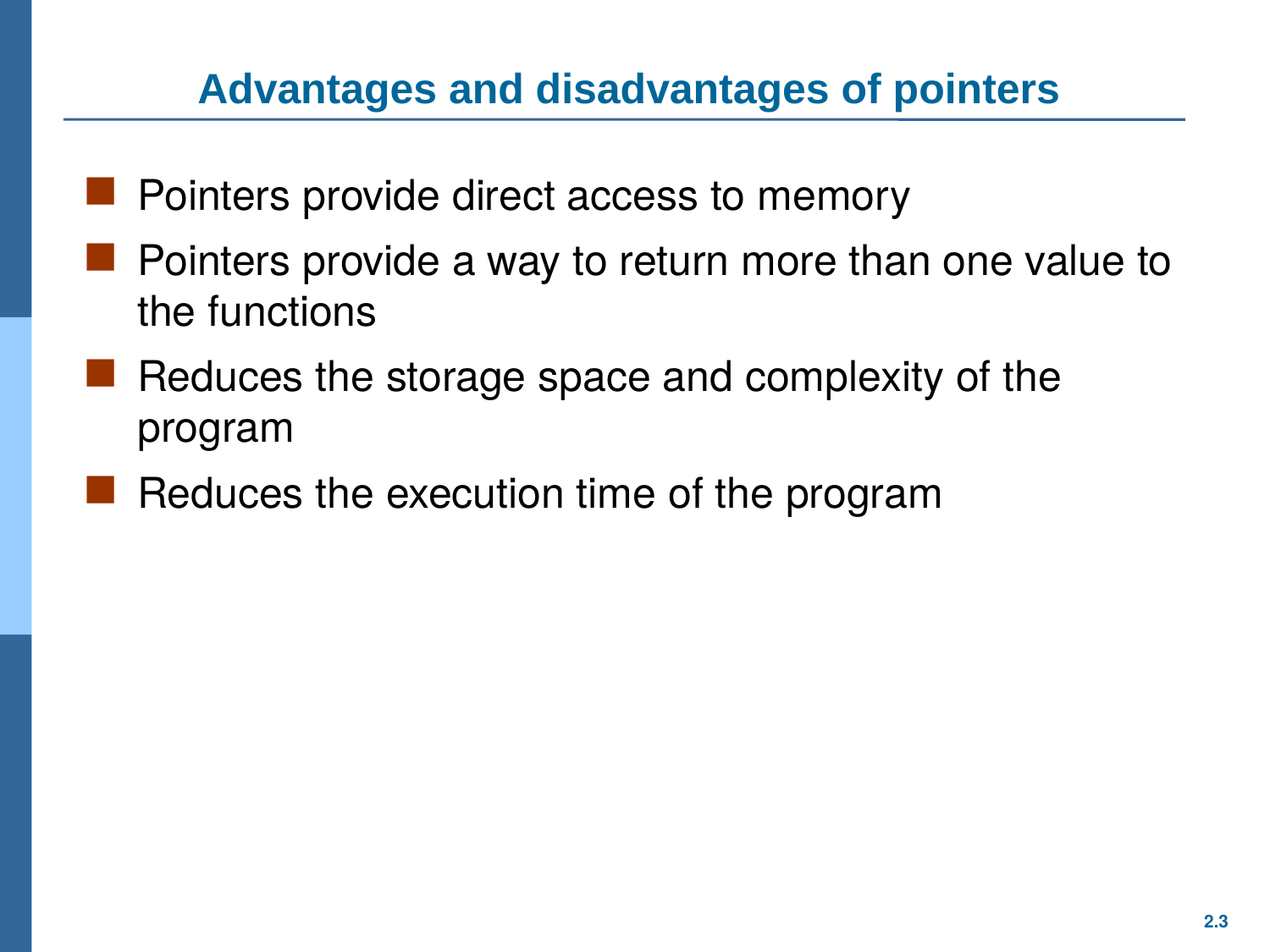

# Advantages and disadvantages of pointers
Pointers provide direct access to memory
Pointers provide a way to return more than one value to the functions
Reduces the storage space and complexity of the program
Reduces the execution time of the program